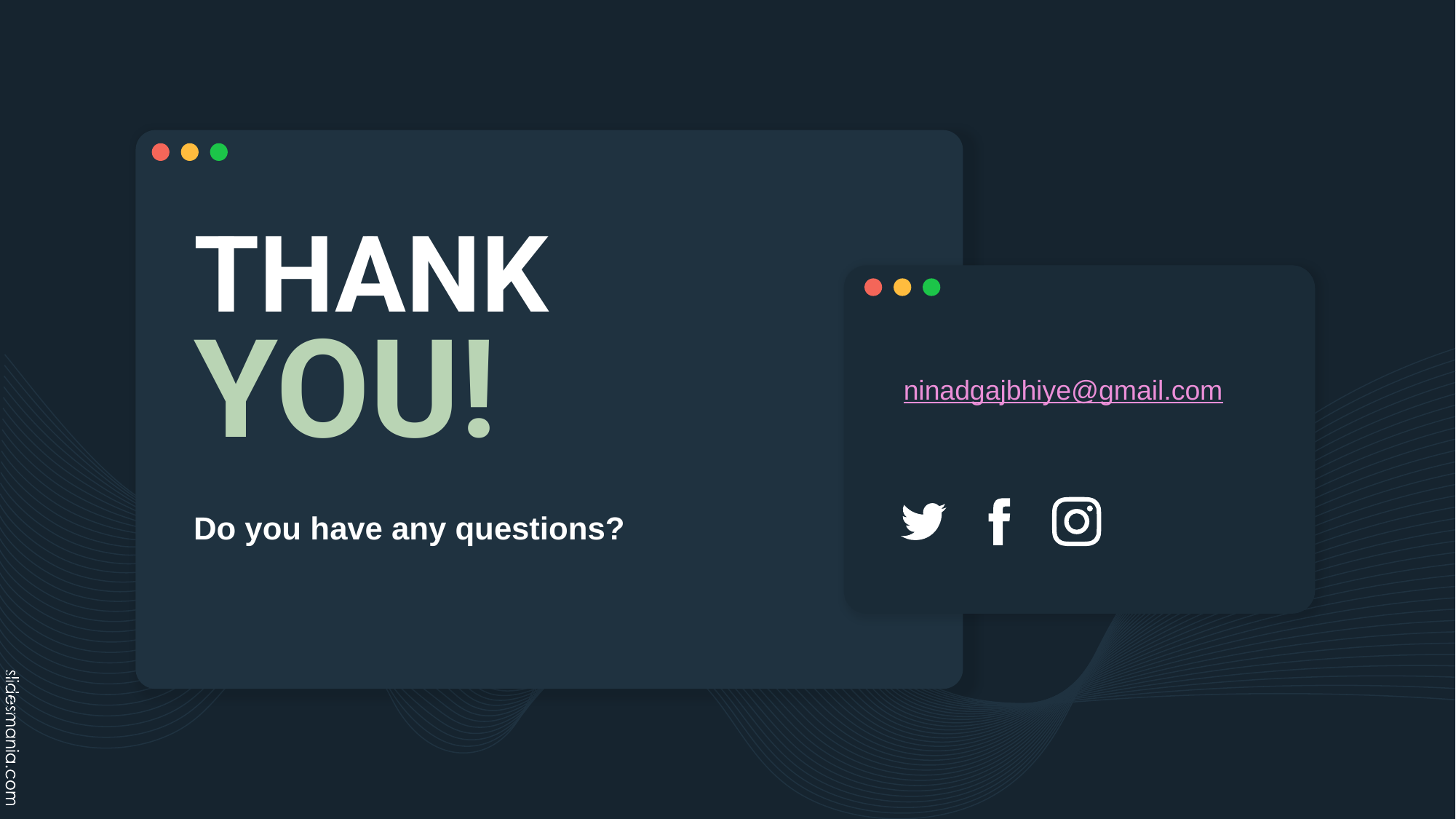

# THANK YOU!
ninadgajbhiye@gmail.com

Do you have any questions?